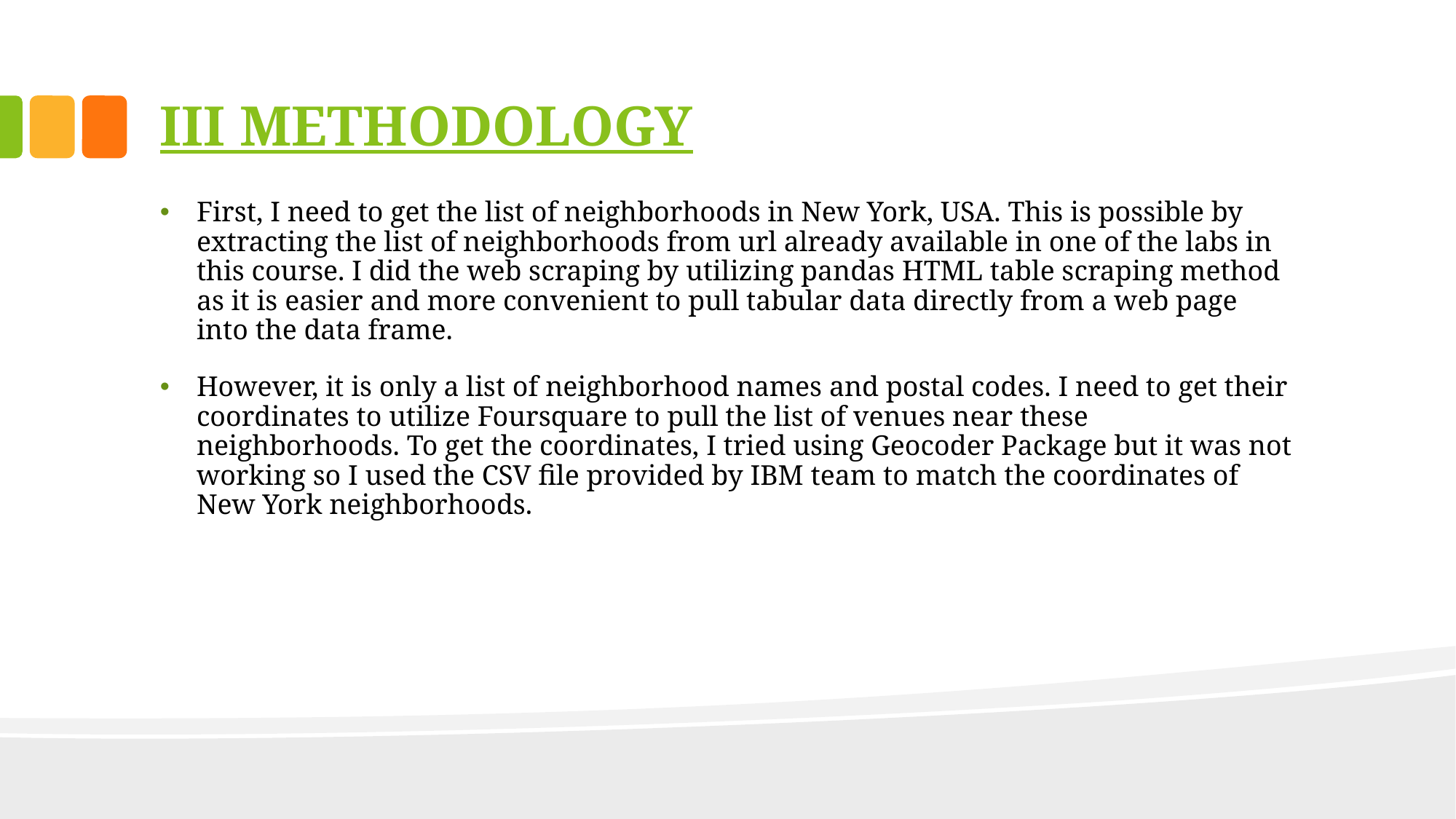

# III Methodology
First, I need to get the list of neighborhoods in New York, USA. This is possible by extracting the list of neighborhoods from url already available in one of the labs in this course. I did the web scraping by utilizing pandas HTML table scraping method as it is easier and more convenient to pull tabular data directly from a web page into the data frame.
However, it is only a list of neighborhood names and postal codes. I need to get their coordinates to utilize Foursquare to pull the list of venues near these neighborhoods. To get the coordinates, I tried using Geocoder Package but it was not working so I used the CSV file provided by IBM team to match the coordinates of New York neighborhoods.